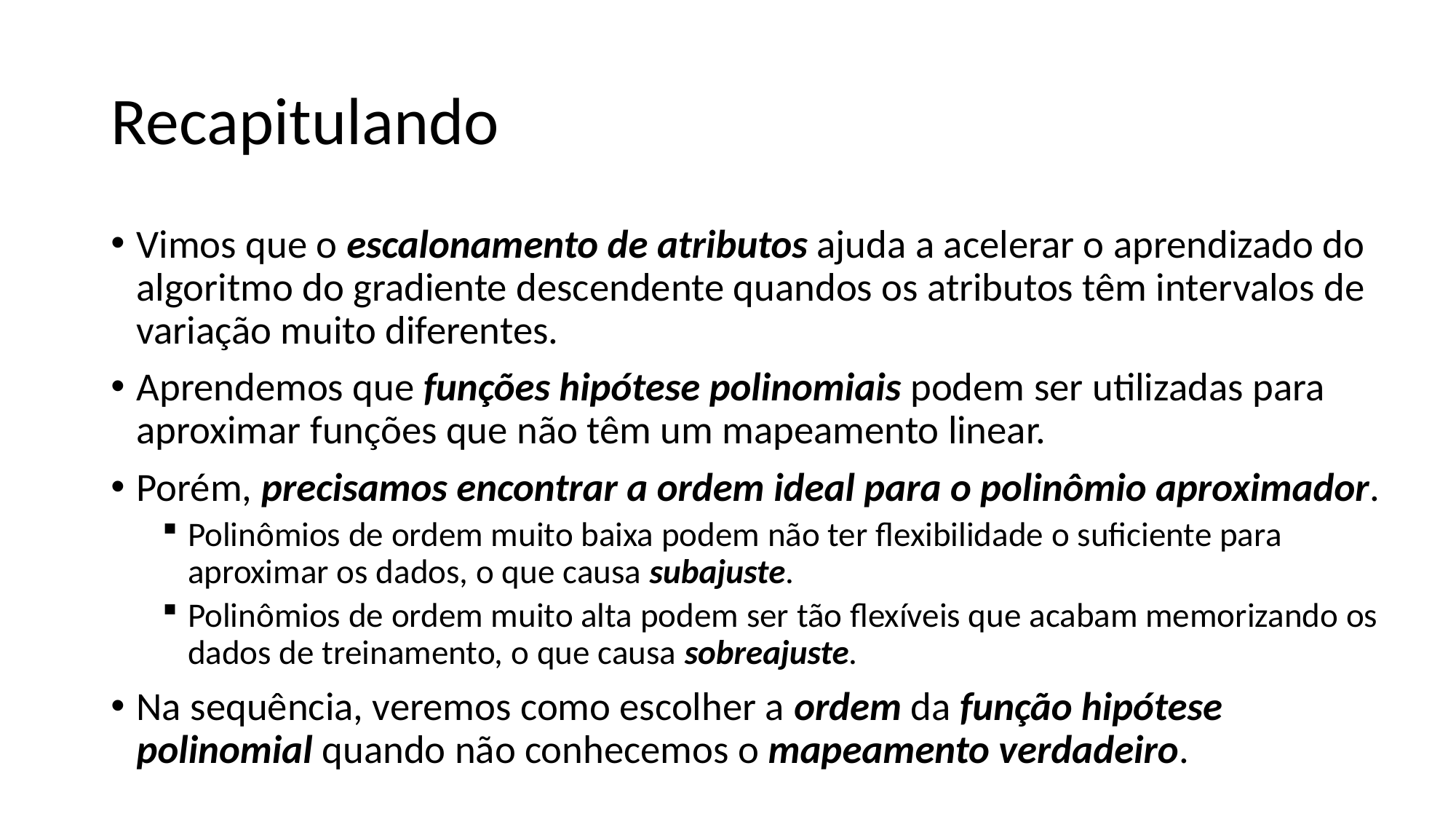

# Recapitulando
Vimos que o escalonamento de atributos ajuda a acelerar o aprendizado do algoritmo do gradiente descendente quandos os atributos têm intervalos de variação muito diferentes.
Aprendemos que funções hipótese polinomiais podem ser utilizadas para aproximar funções que não têm um mapeamento linear.
Porém, precisamos encontrar a ordem ideal para o polinômio aproximador.
Polinômios de ordem muito baixa podem não ter flexibilidade o suficiente para aproximar os dados, o que causa subajuste.
Polinômios de ordem muito alta podem ser tão flexíveis que acabam memorizando os dados de treinamento, o que causa sobreajuste.
Na sequência, veremos como escolher a ordem da função hipótese polinomial quando não conhecemos o mapeamento verdadeiro.